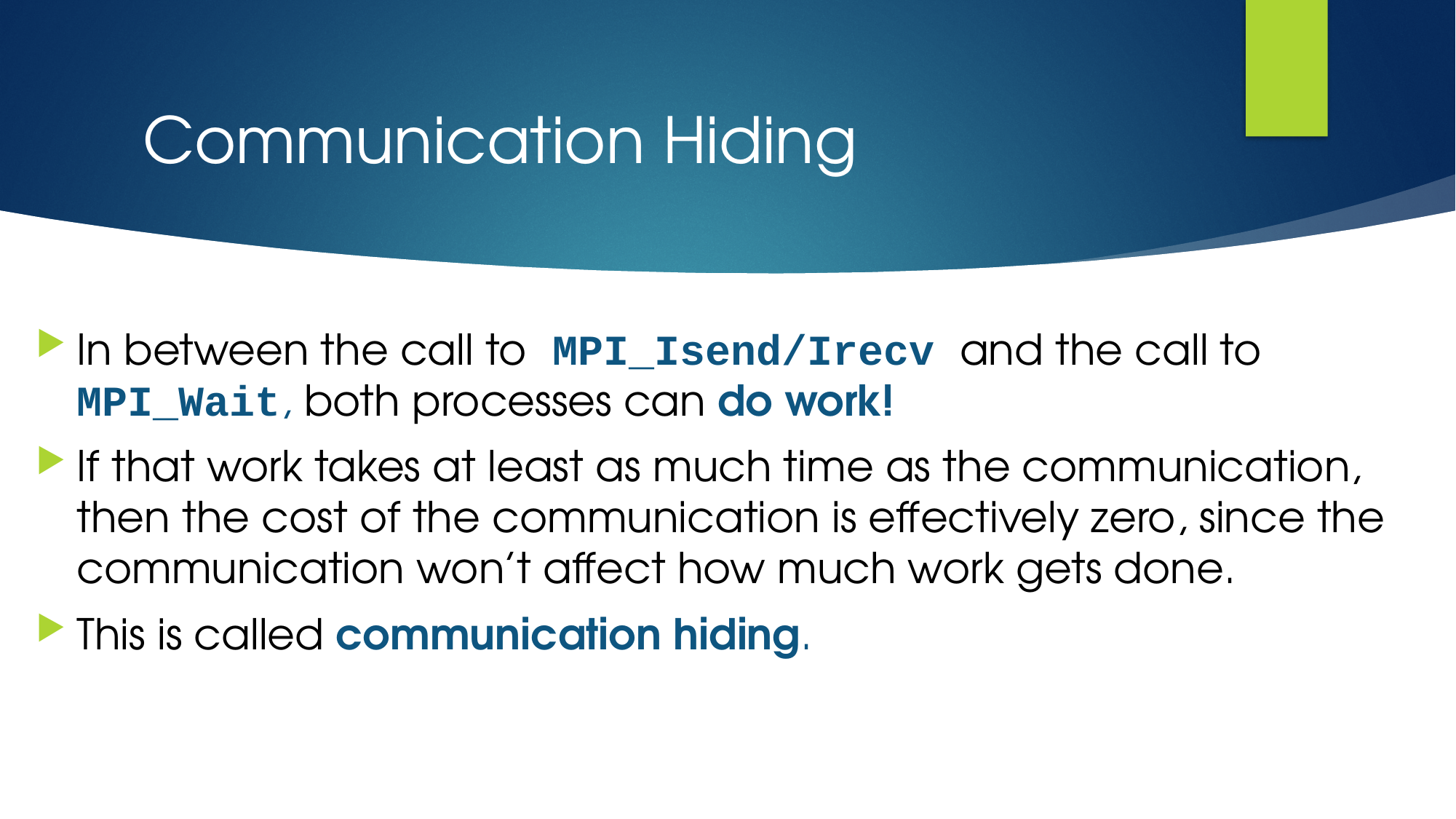

# Communication Hiding

In between the call to MPI_Isend/Irecv and the call to MPI_Wait, both processes can do work!
If that work takes at least as much time as the communication, then the cost of the communication is effectively zero, since the communication won’t affect how much work gets done.
This is called communication hiding.